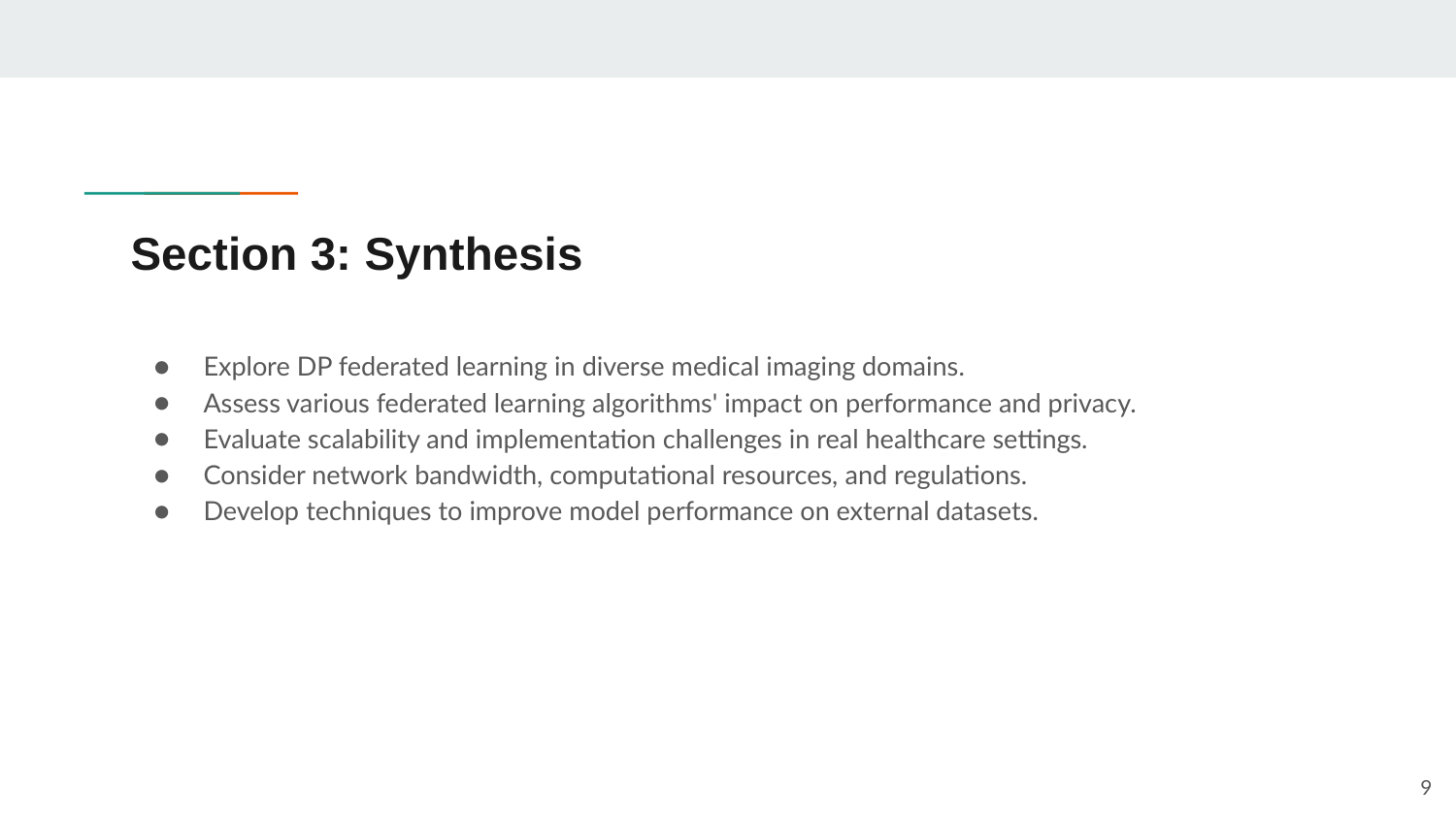

# Section 3: Synthesis
Explore DP federated learning in diverse medical imaging domains.
Assess various federated learning algorithms' impact on performance and privacy.
Evaluate scalability and implementation challenges in real healthcare settings.
Consider network bandwidth, computational resources, and regulations.
Develop techniques to improve model performance on external datasets.

9